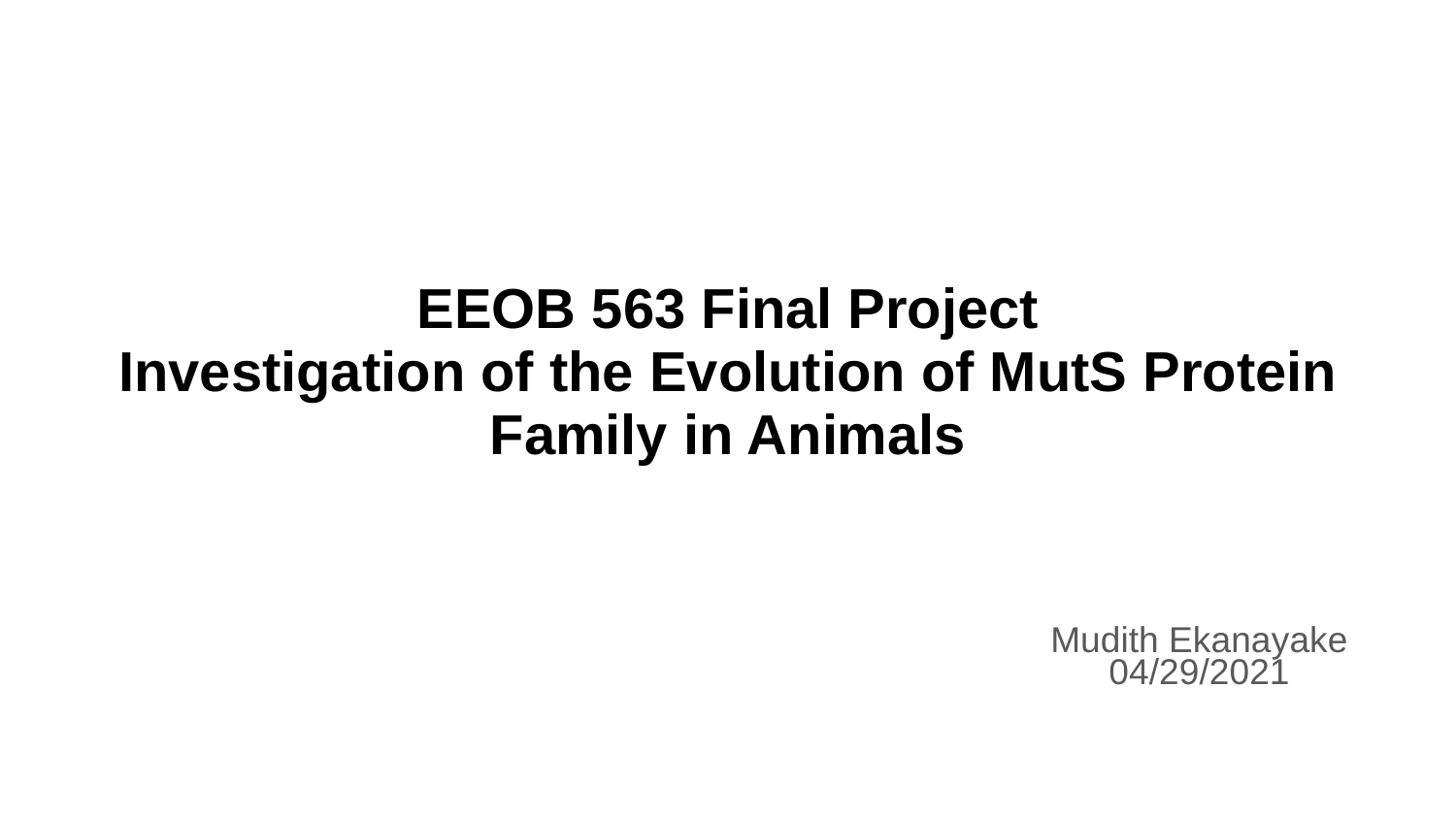

# EEOB 563 Final Project
Investigation of the Evolution of MutS Protein Family in Animals
Mudith Ekanayake
04/29/2021